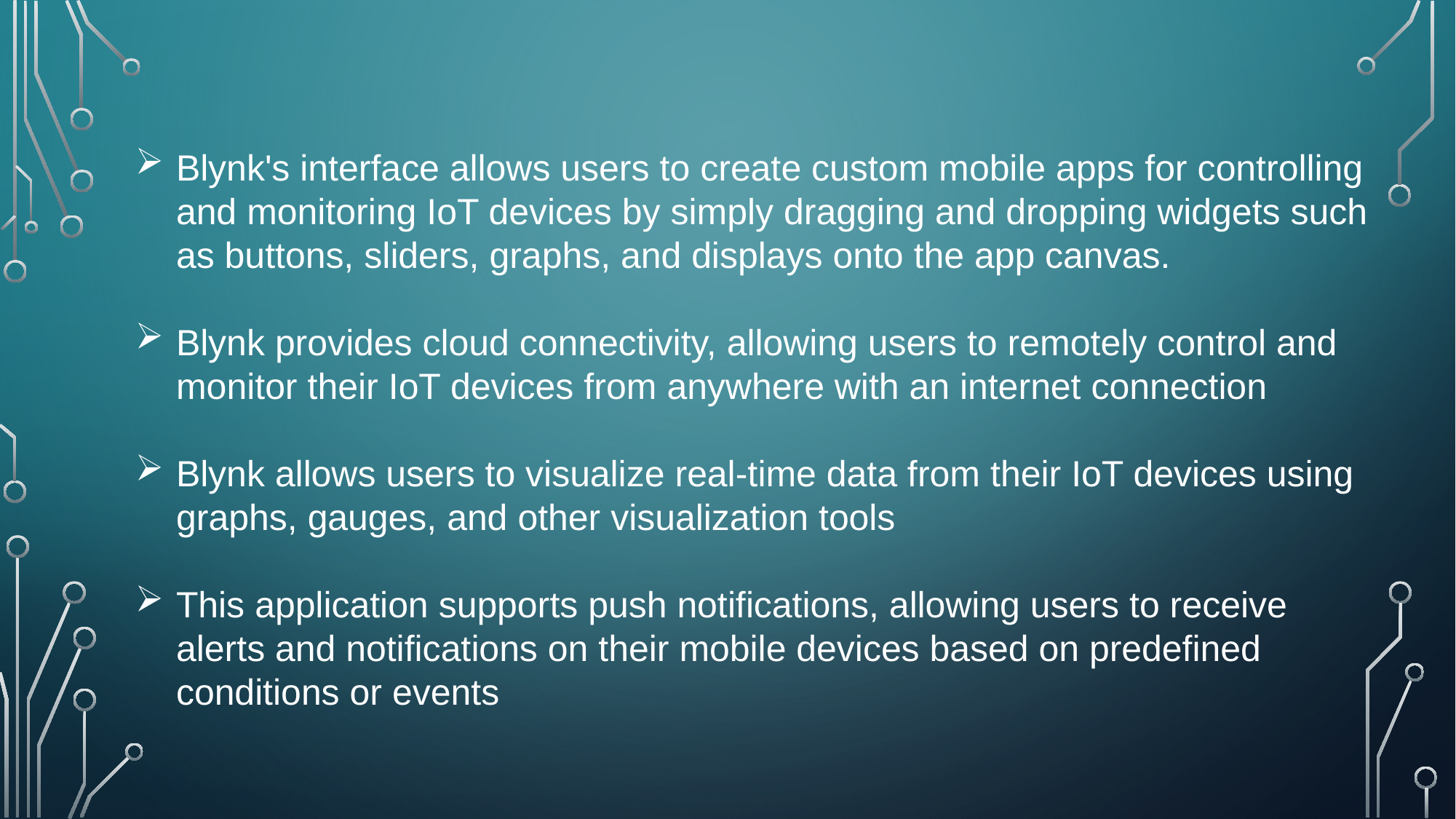

Blynk's interface allows users to create custom mobile apps for controlling and monitoring IoT devices by simply dragging and dropping widgets such as buttons, sliders, graphs, and displays onto the app canvas.

Blynk provides cloud connectivity, allowing users to remotely control and monitor their IoT devices from anywhere with an internet connection

Blynk allows users to visualize real-time data from their IoT devices using graphs, gauges, and other visualization tools

This application supports push notifications, allowing users to receive alerts and notifications on their mobile devices based on predefined conditions or events